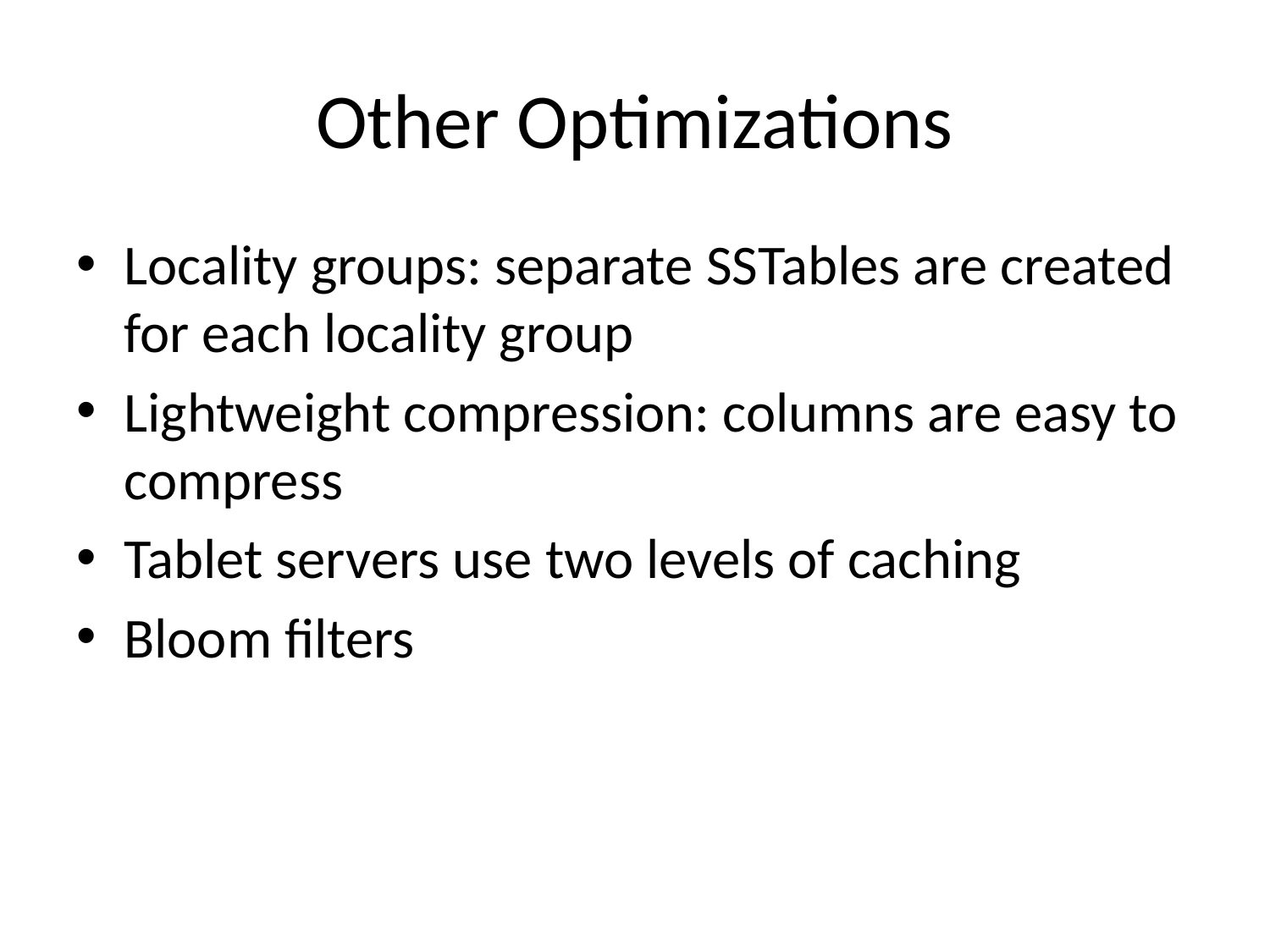

# Other Optimizations
Locality groups: separate SSTables are created for each locality group
Lightweight compression: columns are easy to compress
Tablet servers use two levels of caching
Bloom filters